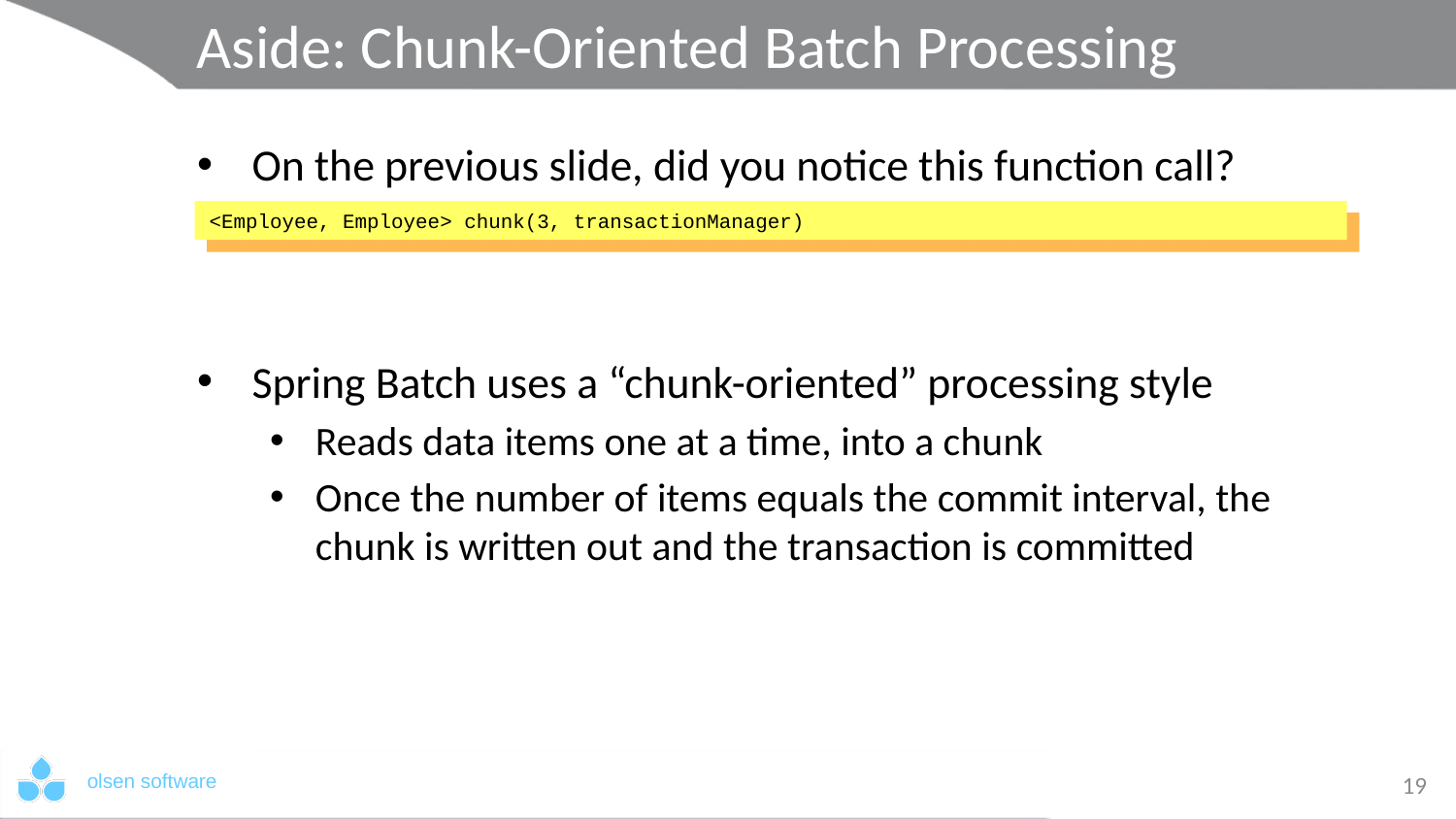

# Aside: Chunk-Oriented Batch Processing
On the previous slide, did you notice this function call?

Spring Batch uses a “chunk-oriented” processing style
Reads data items one at a time, into a chunk
Once the number of items equals the commit interval, the chunk is written out and the transaction is committed
<Employee, Employee> chunk(3, transactionManager)
19